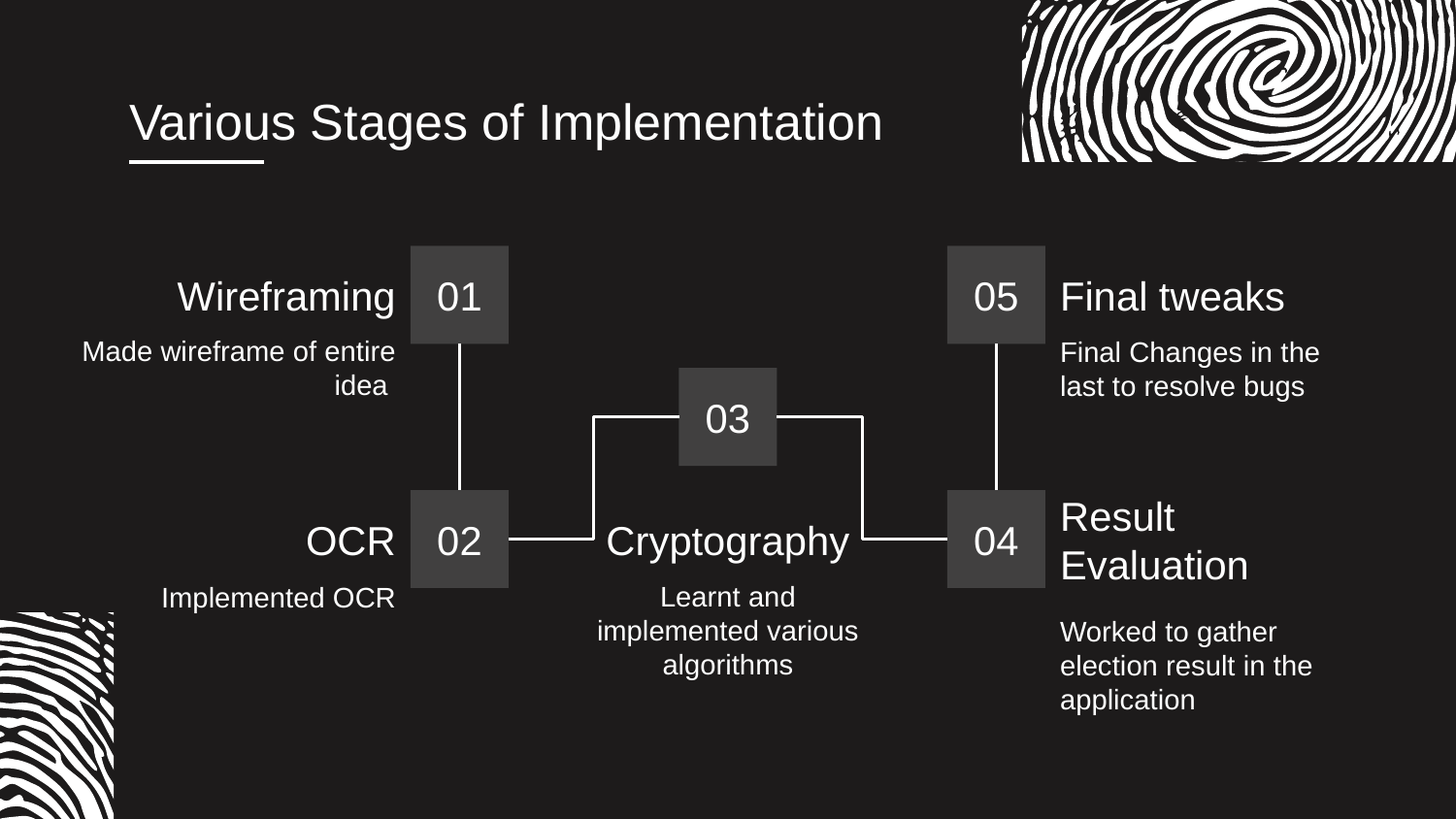

# Various Stages of Implementation
05
Final tweaks
01
Wireframing
Made wireframe of entire idea
Final Changes in the last to resolve bugs
03
04
02
OCR
Cryptography
Result Evaluation
Learnt and implemented various algorithms
Implemented OCR

Worked to gather election result in the application